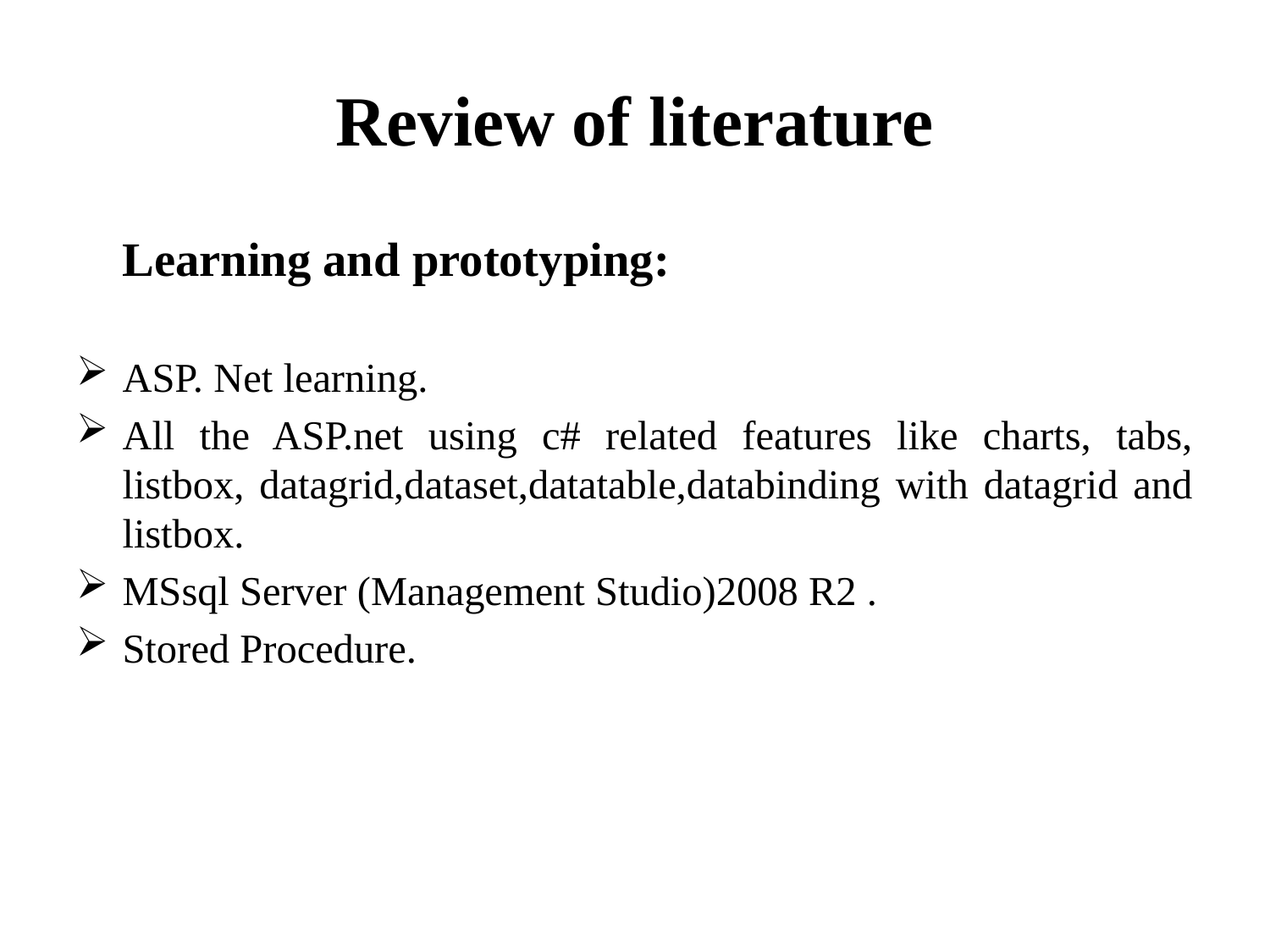

# Review of literature
	Learning and prototyping:

ASP. Net learning.
All the ASP.net using c# related features like charts, tabs, listbox, datagrid,dataset,datatable,databinding with datagrid and listbox.
MSsql Server (Management Studio)2008 R2 .
Stored Procedure.